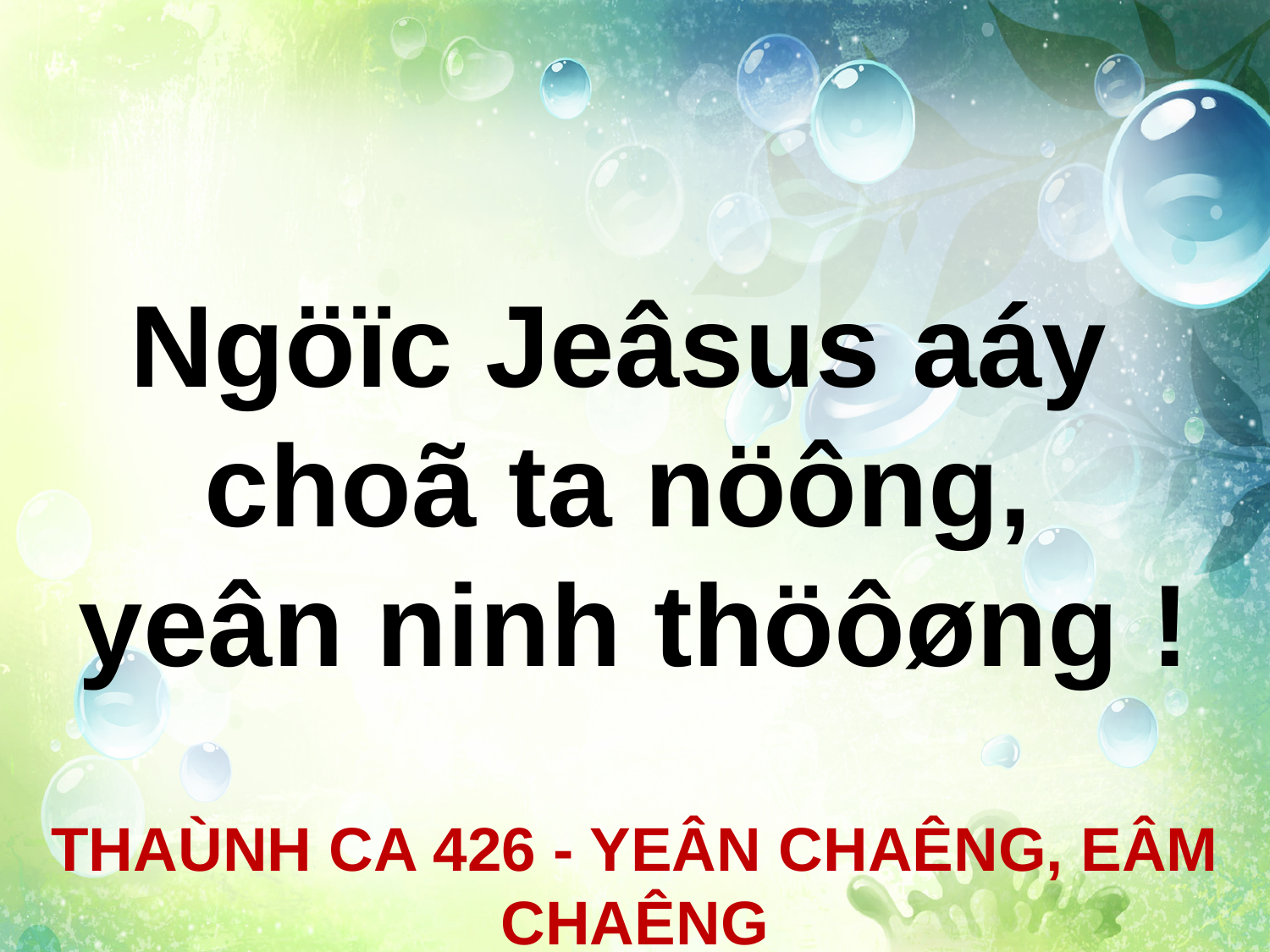

Ngöïc Jeâsus aáy
choã ta nöông,
yeân ninh thöôøng !
THAÙNH CA 426 - YEÂN CHAÊNG, EÂM CHAÊNG